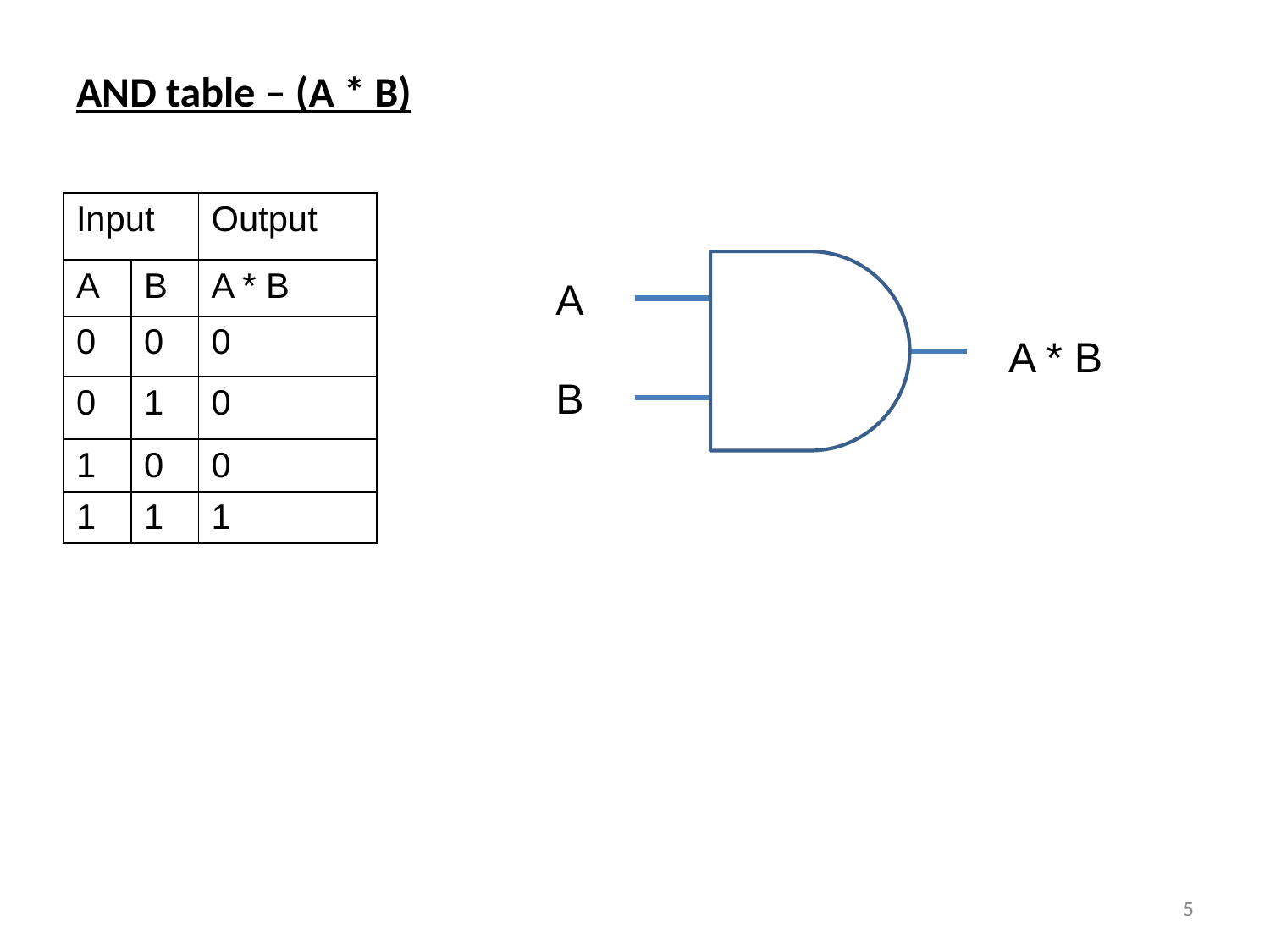

AND table – (A * B)

| Input | B | Output |
| --- | --- | --- |
| A | B | A \* B |
| 0 | 0 | 0 |
| 0 | 1 | 0 |
| 1 | 0 | 0 |
| 1 | 1 | 1 |

A
A * B
B
5